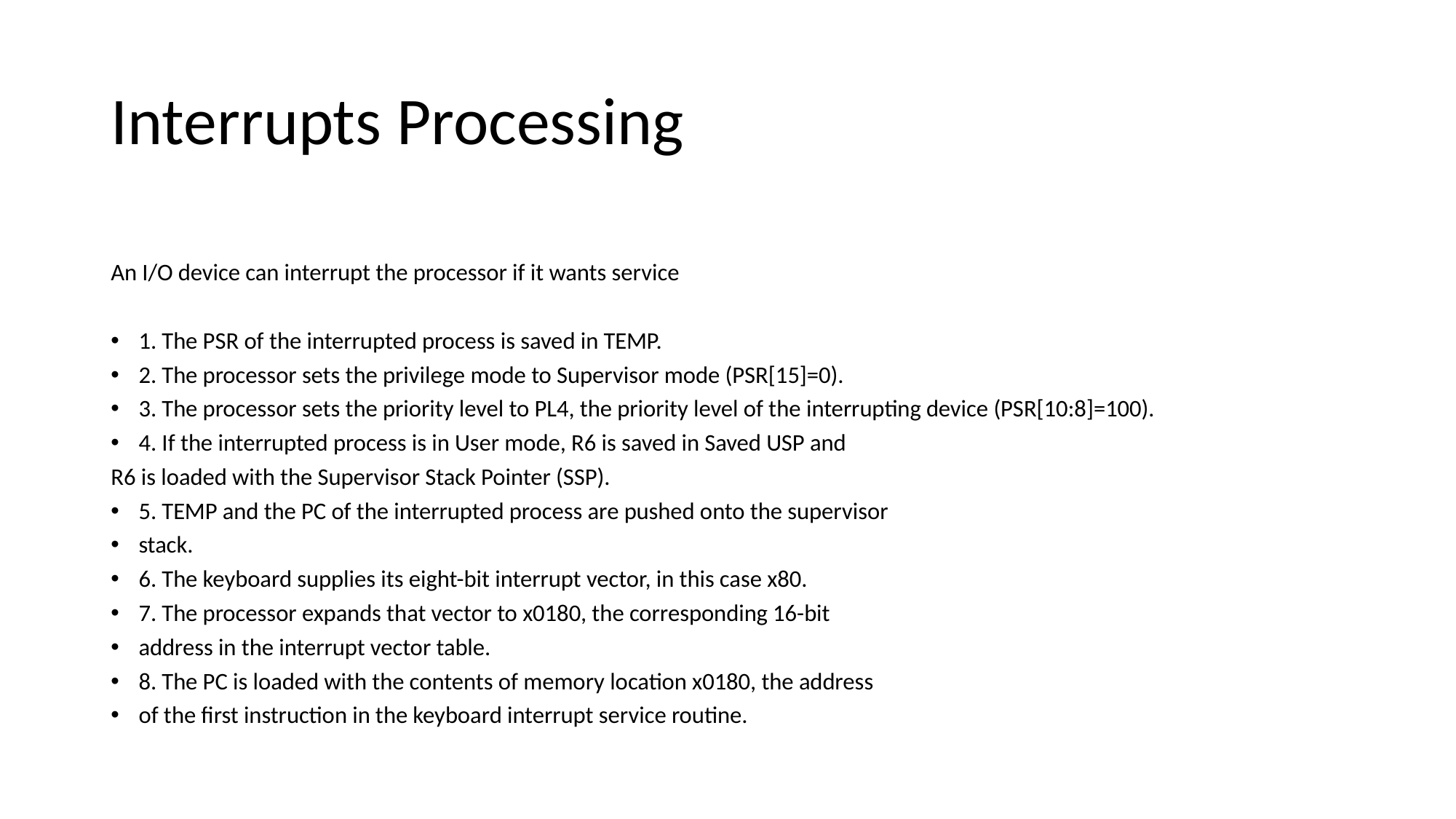

# Interrupts Processing

An I/O device can interrupt the processor if it wants service

1. The PSR of the interrupted process is saved in TEMP.
2. The processor sets the privilege mode to Supervisor mode (PSR[15]=0).
3. The processor sets the priority level to PL4, the priority level of the interrupting device (PSR[10:8]=100).
4. If the interrupted process is in User mode, R6 is saved in Saved USP and
R6 is loaded with the Supervisor Stack Pointer (SSP).
5. TEMP and the PC of the interrupted process are pushed onto the supervisor
stack.
6. The keyboard supplies its eight-bit interrupt vector, in this case x80.
7. The processor expands that vector to x0180, the corresponding 16-bit
address in the interrupt vector table.
8. The PC is loaded with the contents of memory location x0180, the address
of the first instruction in the keyboard interrupt service routine.